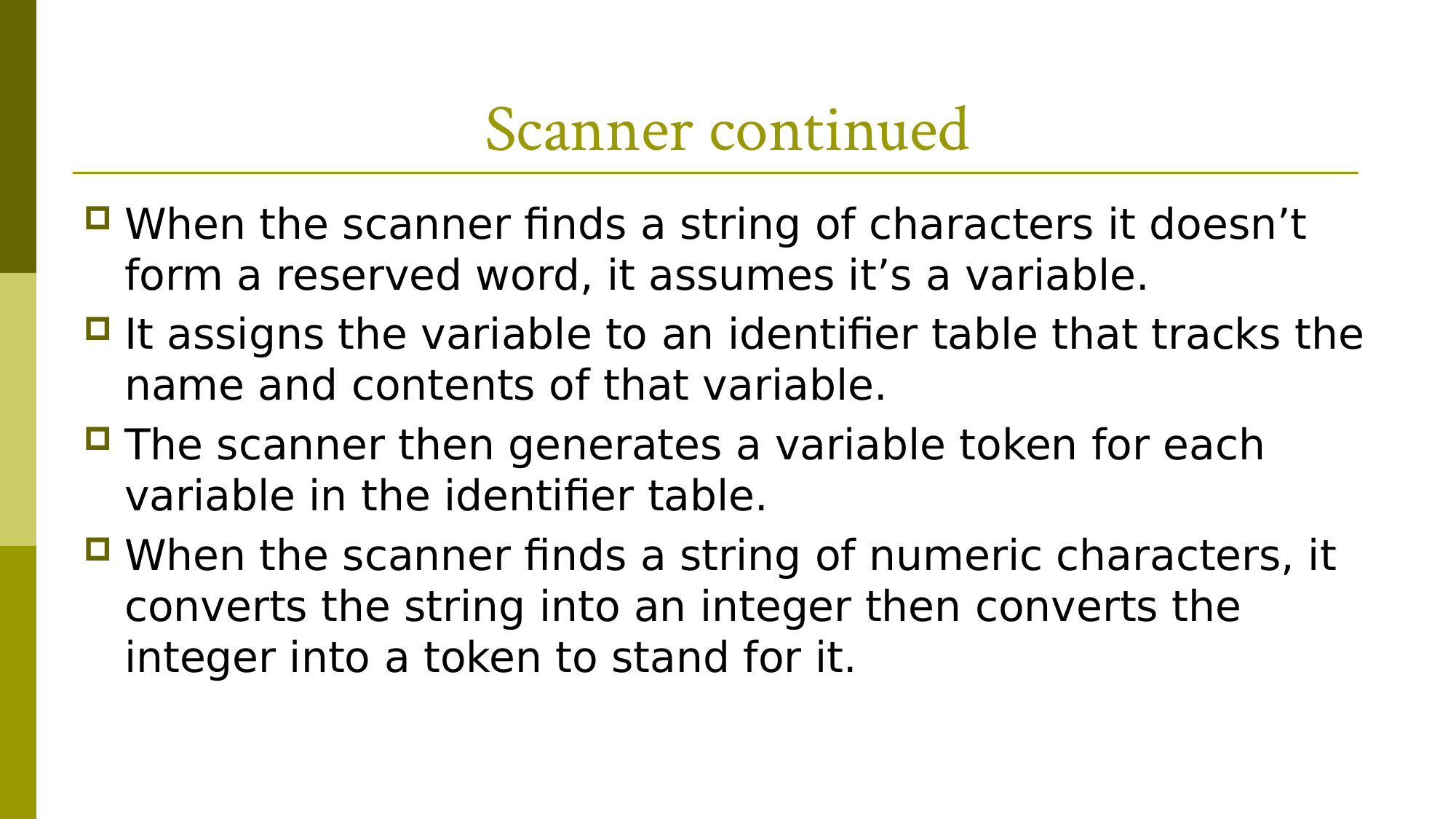

# Scanner continued
When the scanner finds a string of characters it doesn’t form a reserved word, it assumes it’s a variable.
It assigns the variable to an identifier table that tracks the name and contents of that variable.
The scanner then generates a variable token for each variable in the identifier table.
When the scanner finds a string of numeric characters, it converts the string into an integer then converts the integer into a token to stand for it.